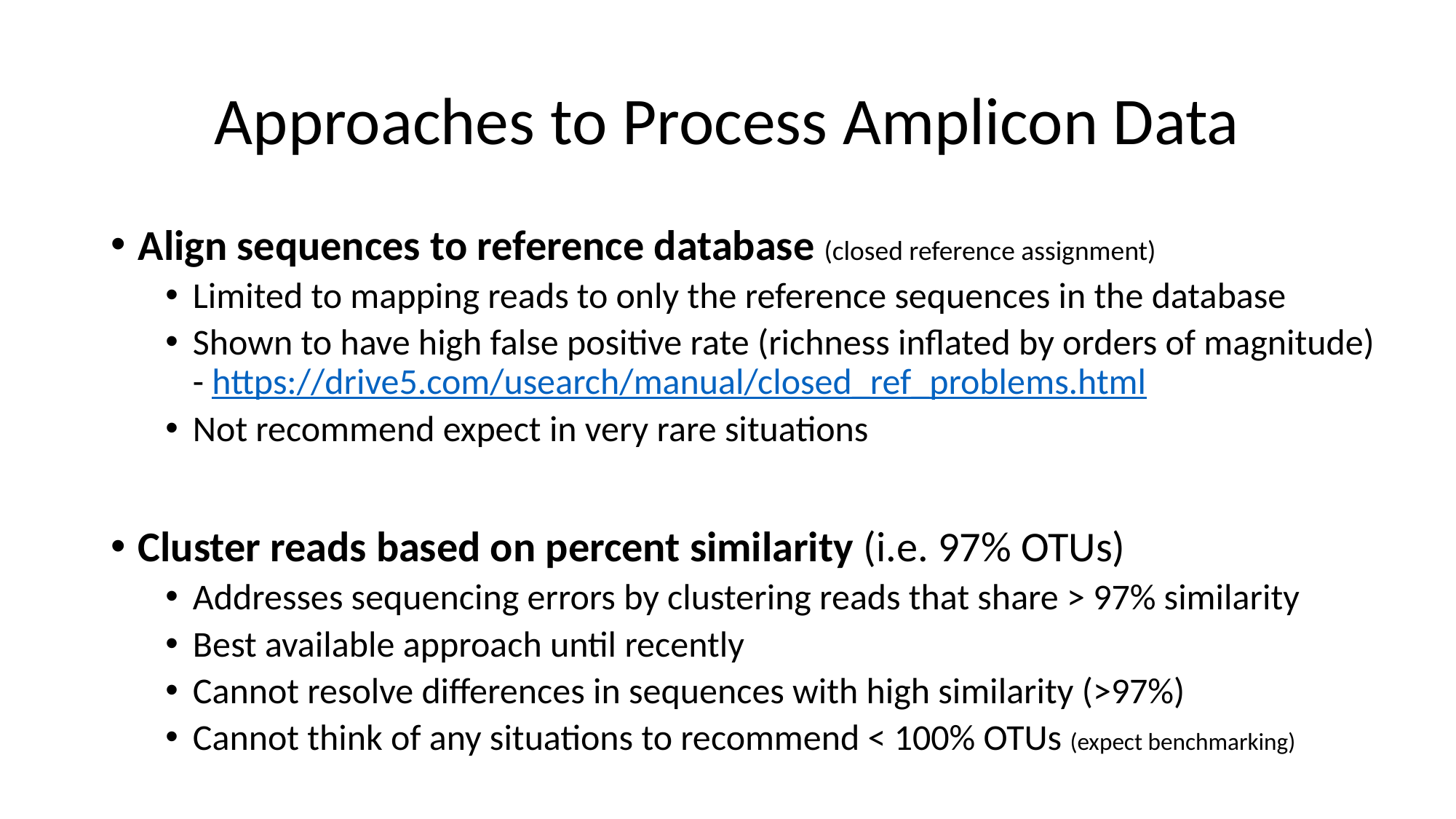

# Approaches to Process Amplicon Data
Align sequences to reference database (closed reference assignment)
Limited to mapping reads to only the reference sequences in the database
Shown to have high false positive rate (richness inflated by orders of magnitude) - https://drive5.com/usearch/manual/closed_ref_problems.html
Not recommend expect in very rare situations

Cluster reads based on percent similarity (i.e. 97% OTUs)
Addresses sequencing errors by clustering reads that share > 97% similarity
Best available approach until recently
Cannot resolve differences in sequences with high similarity (>97%)
Cannot think of any situations to recommend < 100% OTUs (expect benchmarking)